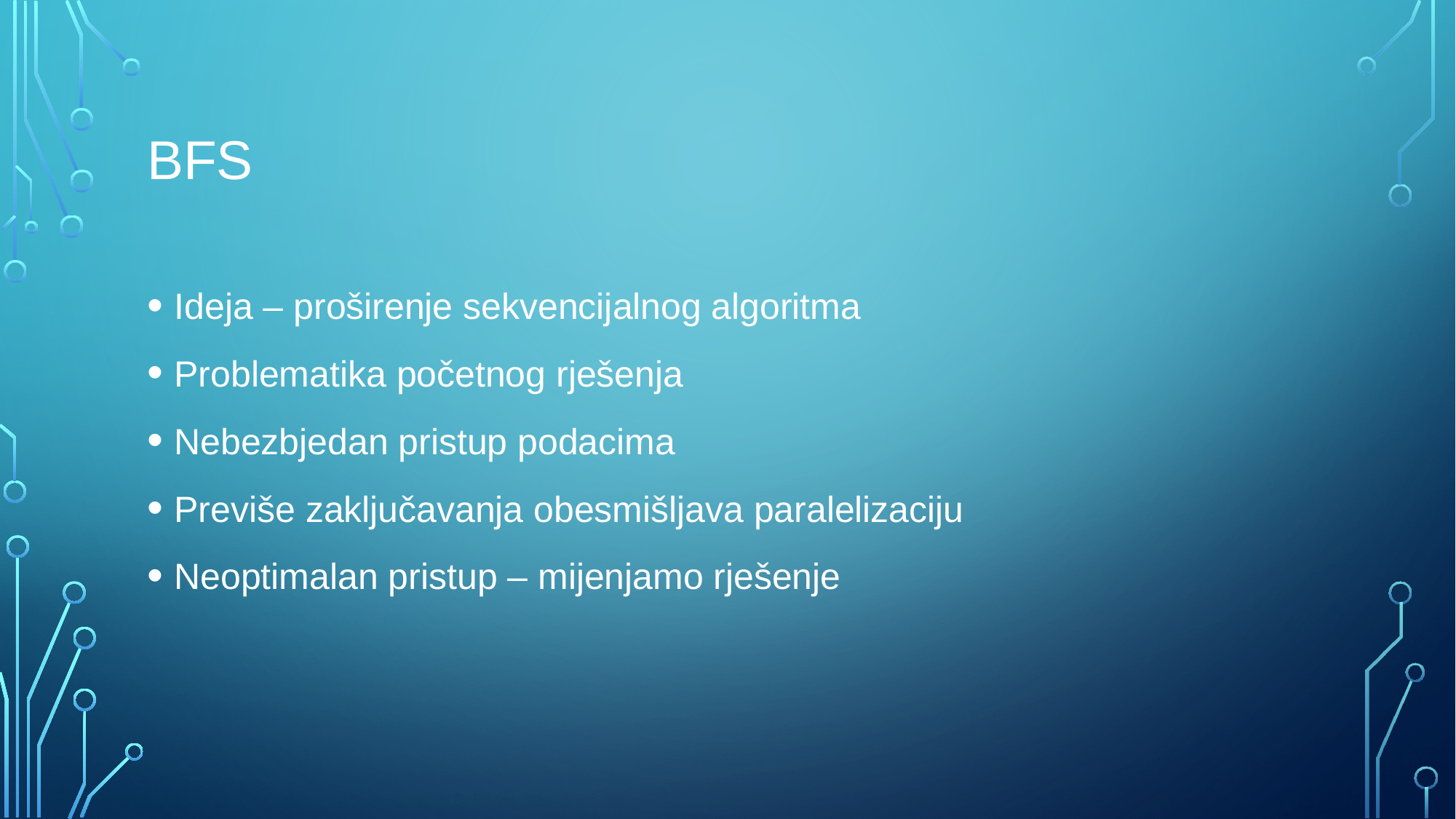

# BFS
Ideja – proširenje sekvencijalnog algoritma
Problematika početnog rješenja
Nebezbjedan pristup podacima
Previše zaključavanja obesmišljava paralelizaciju
Neoptimalan pristup – mijenjamo rješenje